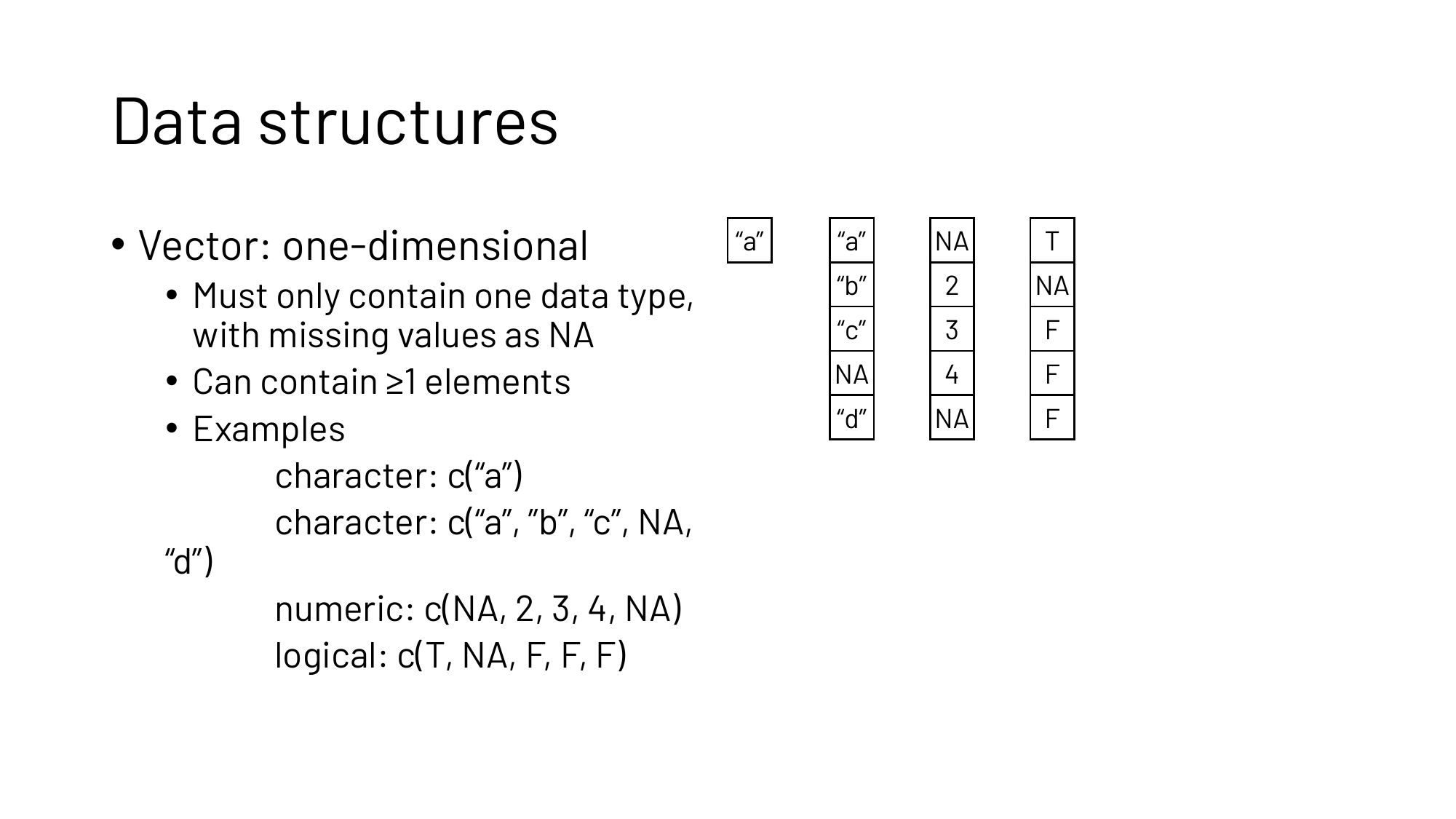

# Data structures
Vector: one-dimensional
Must only contain one data type, with missing values as NA
Can contain ≥1 elements
Examples
	character: c(“a”)
	character: c(“a”, ”b”, “c”, NA, “d”)
	numeric: c(NA, 2, 3, 4, NA)
	logical: c(T, NA, F, F, F)
| “a” |
| --- |
| “a” |
| --- |
| “b” |
| “c” |
| NA |
| “d” |
| NA |
| --- |
| 2 |
| 3 |
| 4 |
| NA |
| T |
| --- |
| NA |
| F |
| F |
| F |